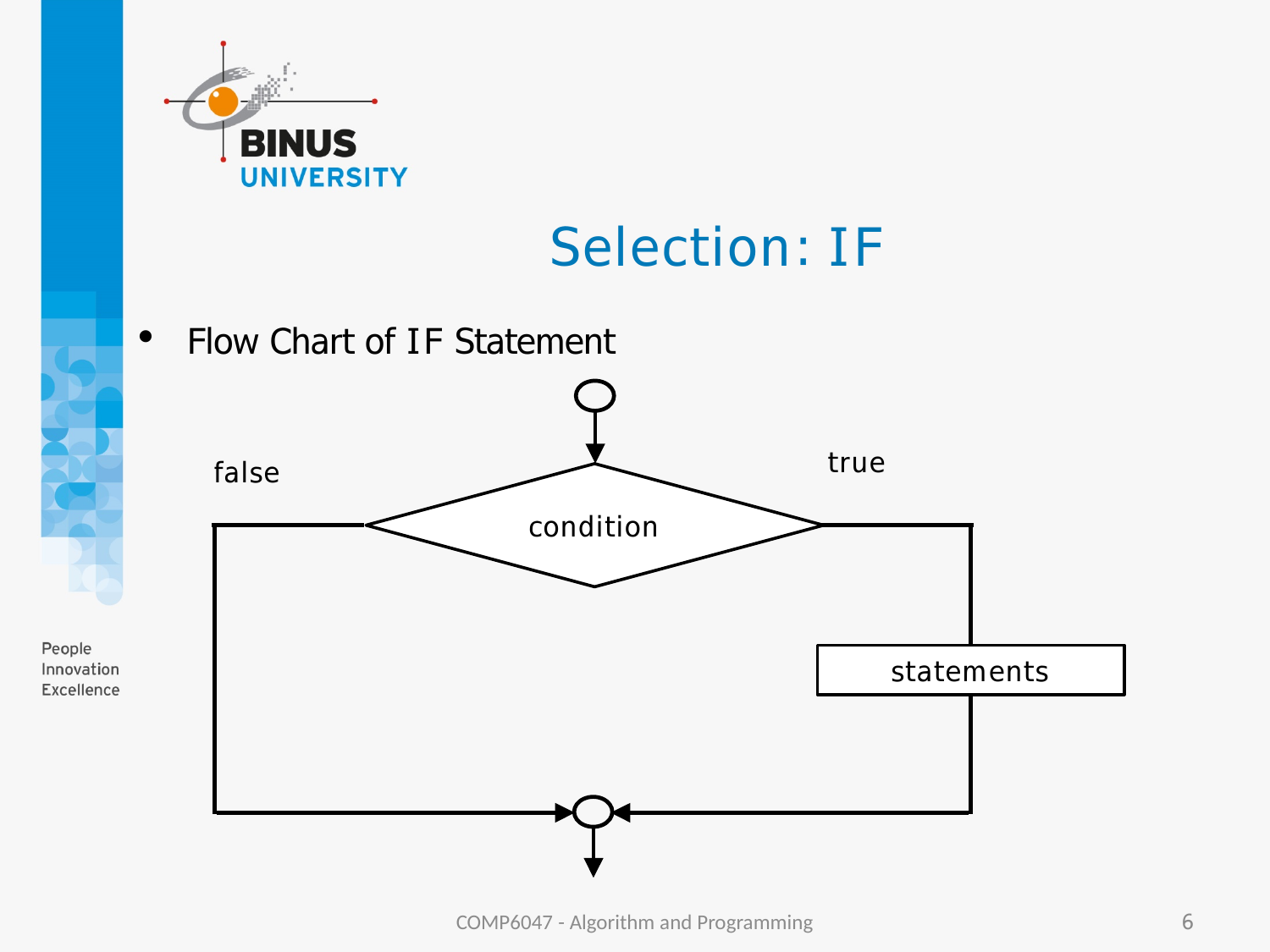

# Selection: IF
Flow Chart of IF Statement

true

false

condition

statements

COMP6047 - Algorithm and Programming
6